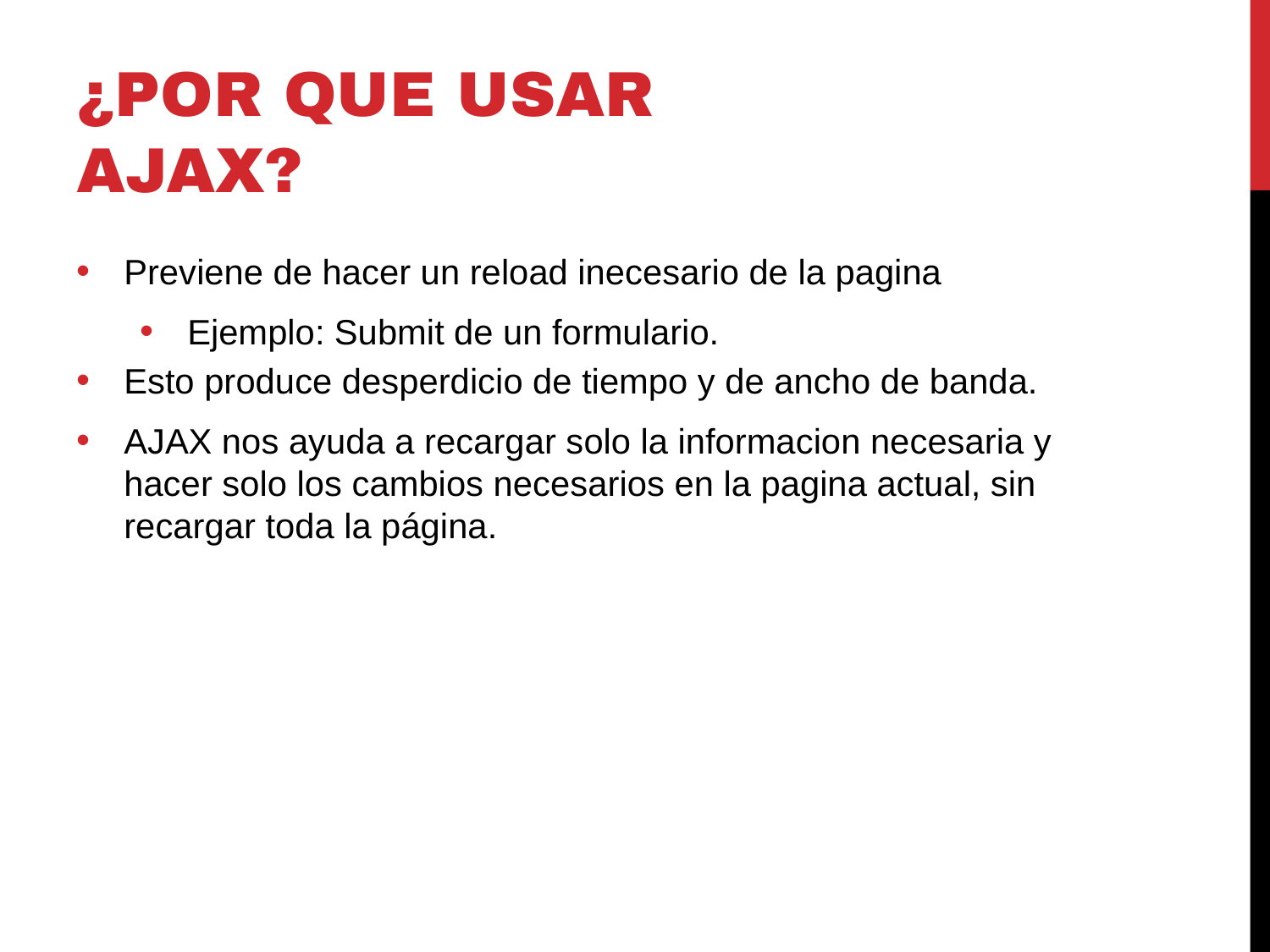

# ¿Por que usar ajax?
Previene de hacer un reload inecesario de la pagina
Ejemplo: Submit de un formulario.
Esto produce desperdicio de tiempo y de ancho de banda.
AJAX nos ayuda a recargar solo la informacion necesaria y hacer solo los cambios necesarios en la pagina actual, sin recargar toda la página.